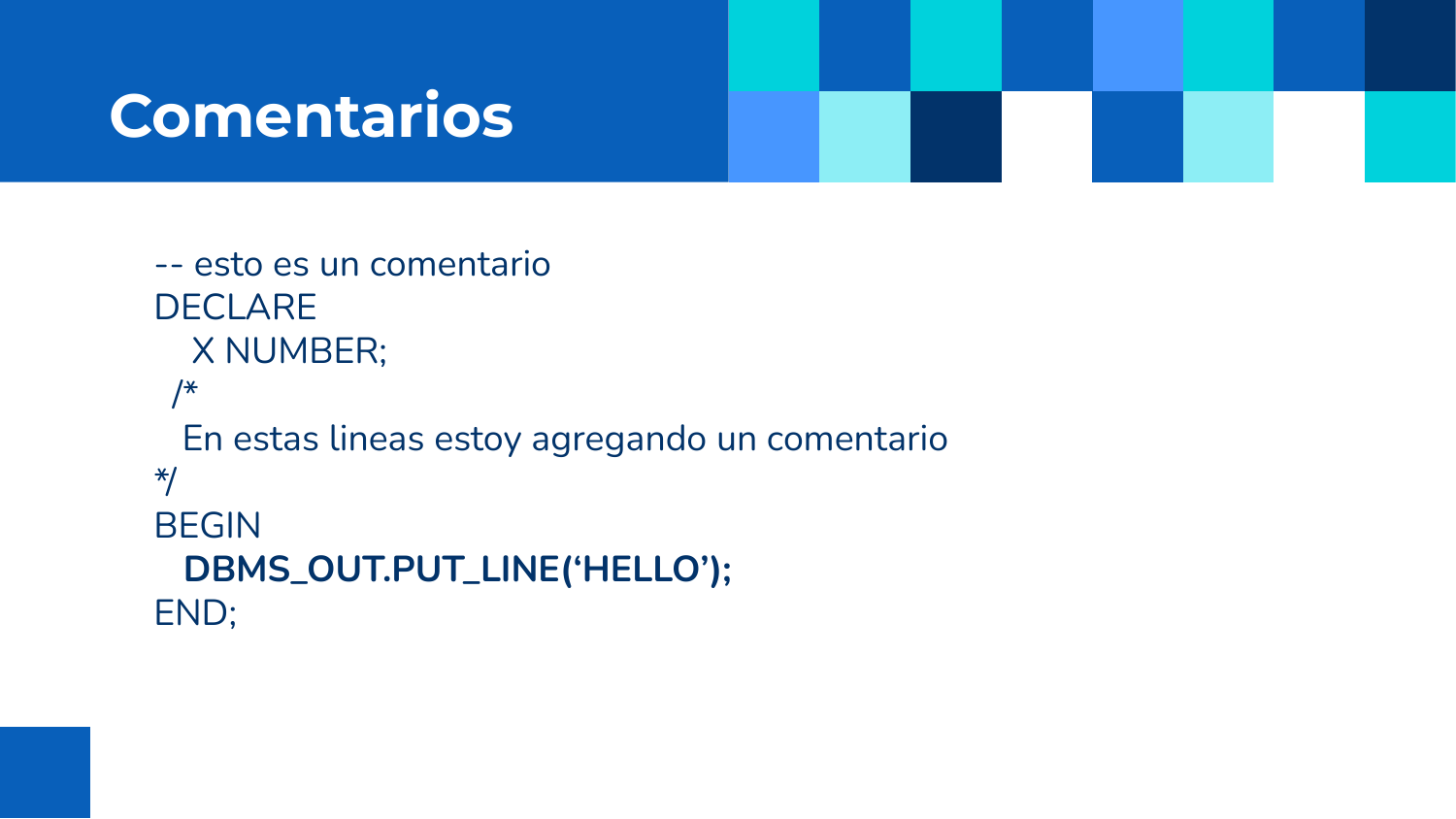

# Comentarios
-- esto es un comentario
DECLARE
    X NUMBER;
  /*
   En estas lineas estoy agregando un comentario
*/
BEGIN
   DBMS_OUT.PUT_LINE(‘HELLO’);
END;